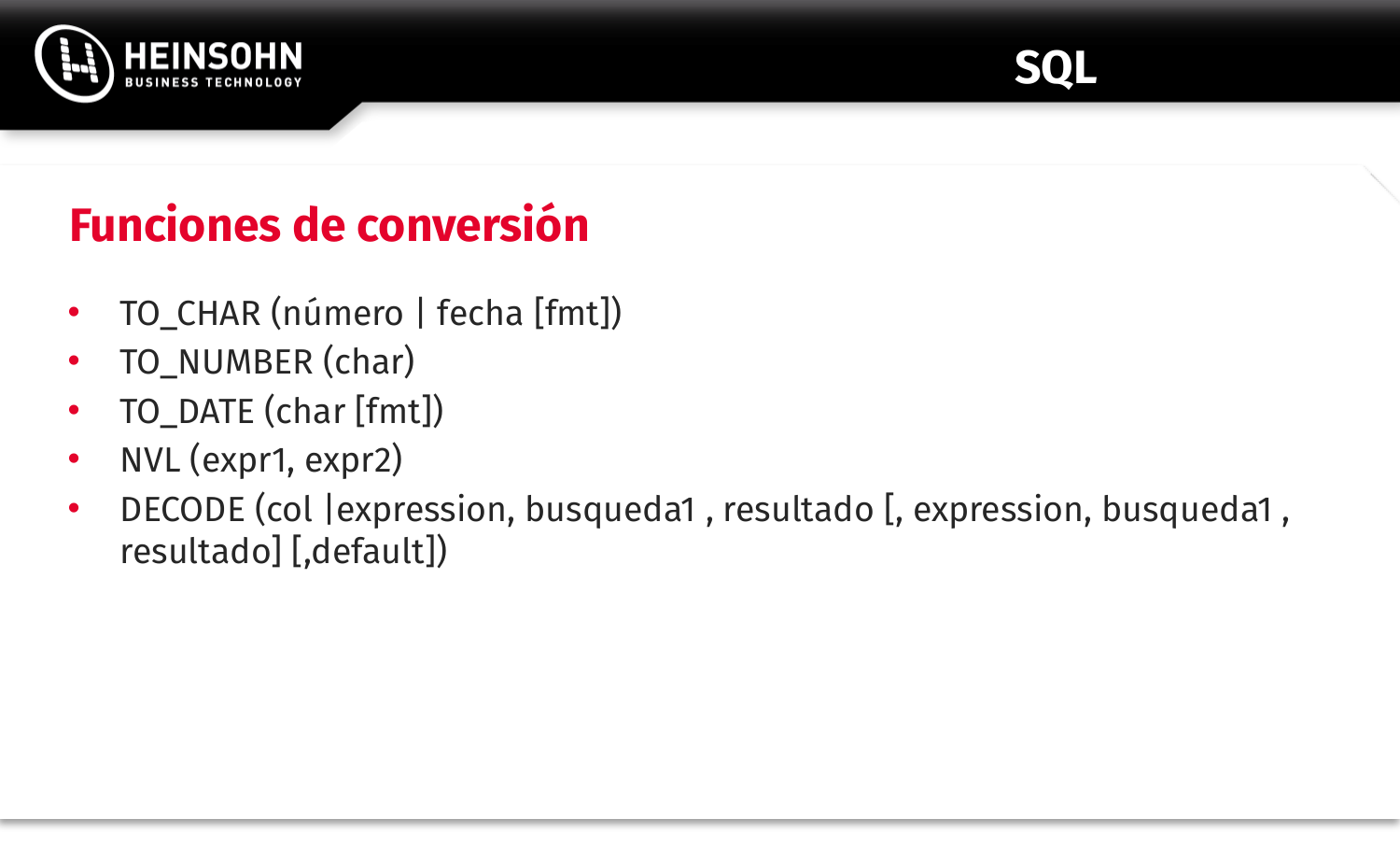

# SQL
Funciones de conversión
TO_CHAR (número | fecha [fmt])
TO_NUMBER (char)
TO_DATE (char [fmt])
NVL (expr1, expr2)
DECODE (col |expression, busqueda1 , resultado [, expression, busqueda1 , resultado] [,default])